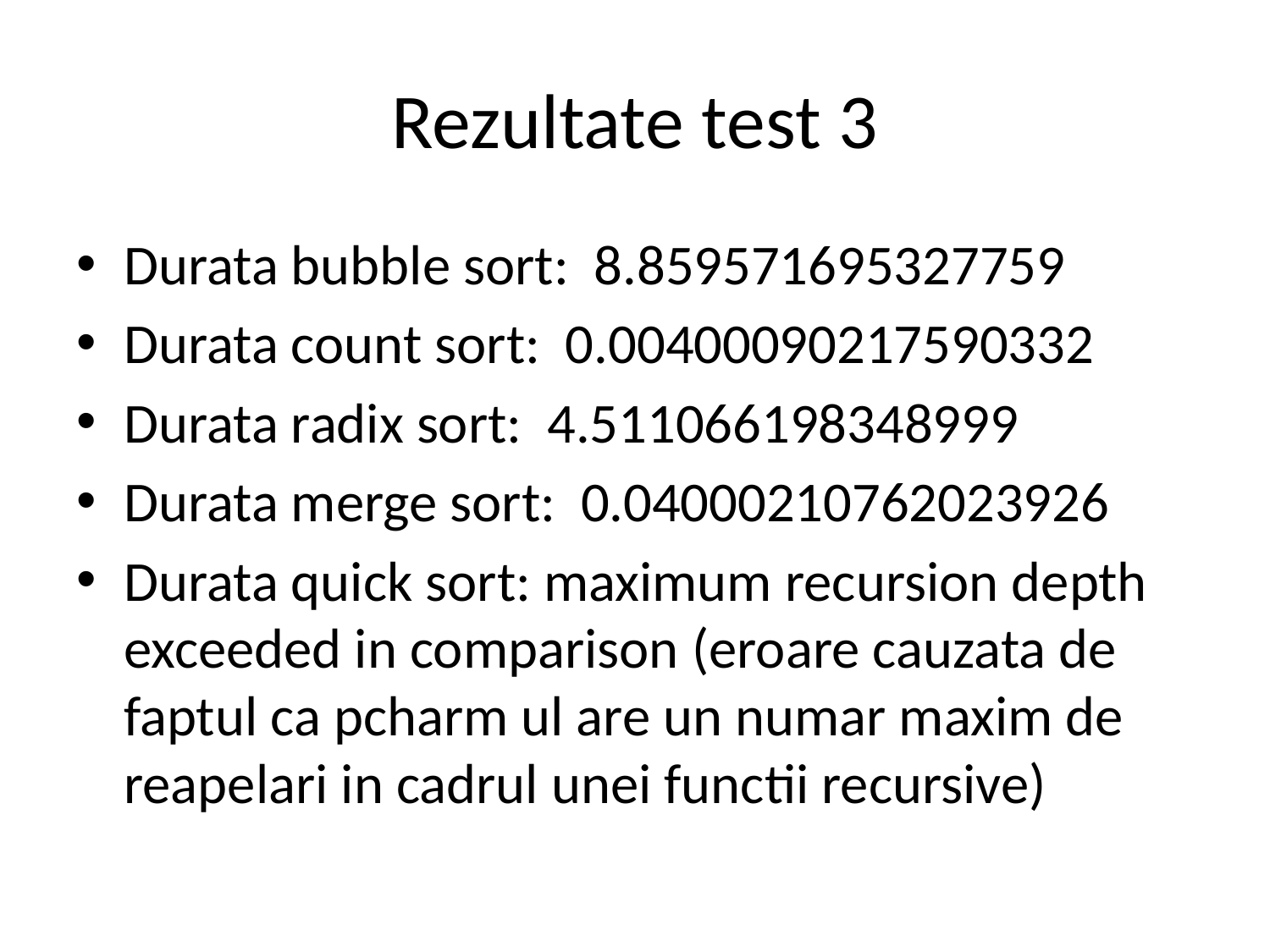

# Rezultate test 3
Durata bubble sort:  8.859571695327759
Durata count sort:  0.00400090217590332
Durata radix sort:  4.511066198348999
Durata merge sort:  0.04000210762023926
Durata quick sort: maximum recursion depth exceeded in comparison (eroare cauzata de faptul ca pcharm ul are un numar maxim de reapelari in cadrul unei functii recursive)